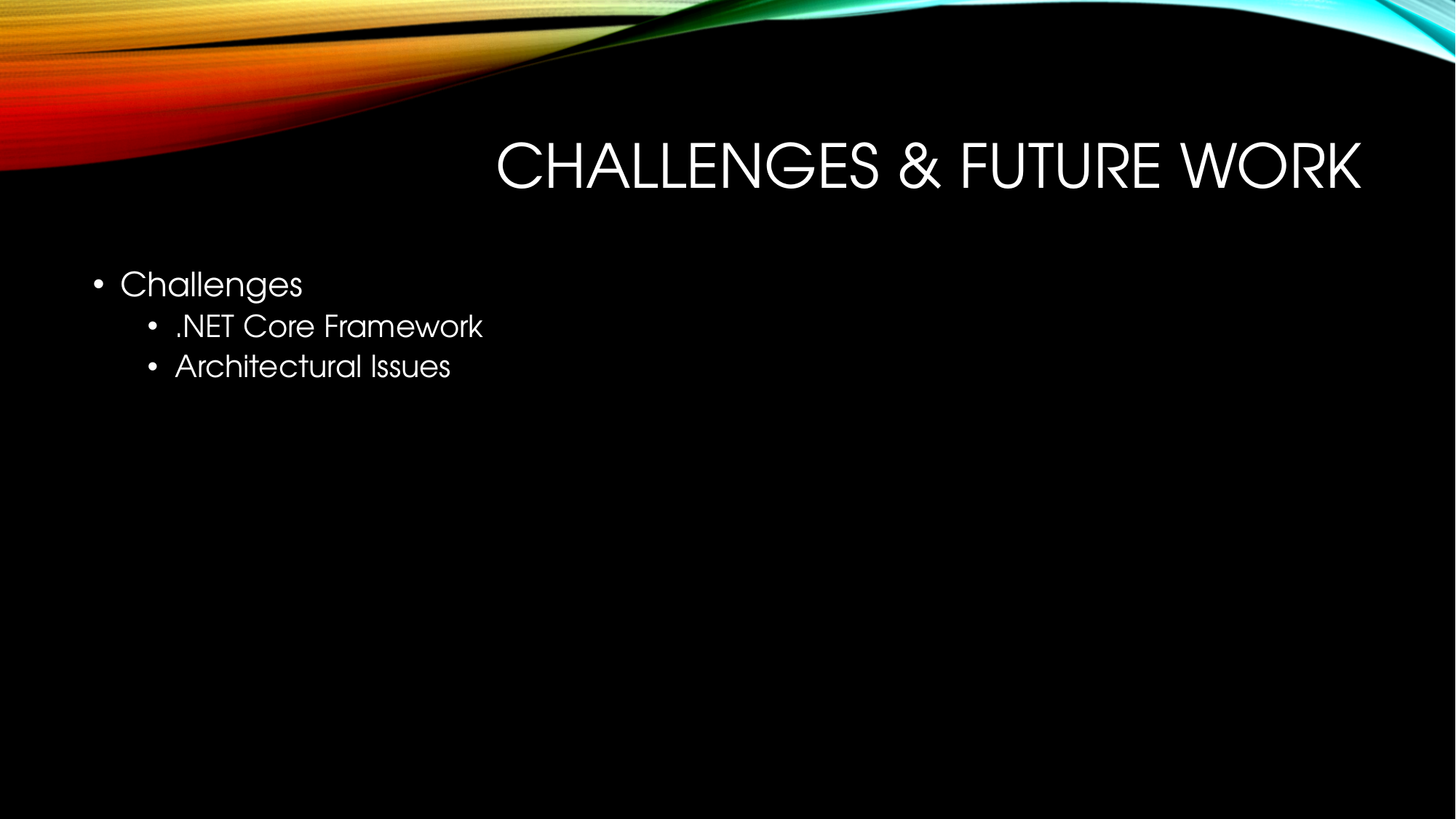

# Challenges & Future Work
Challenges
.NET Core Framework
Architectural Issues